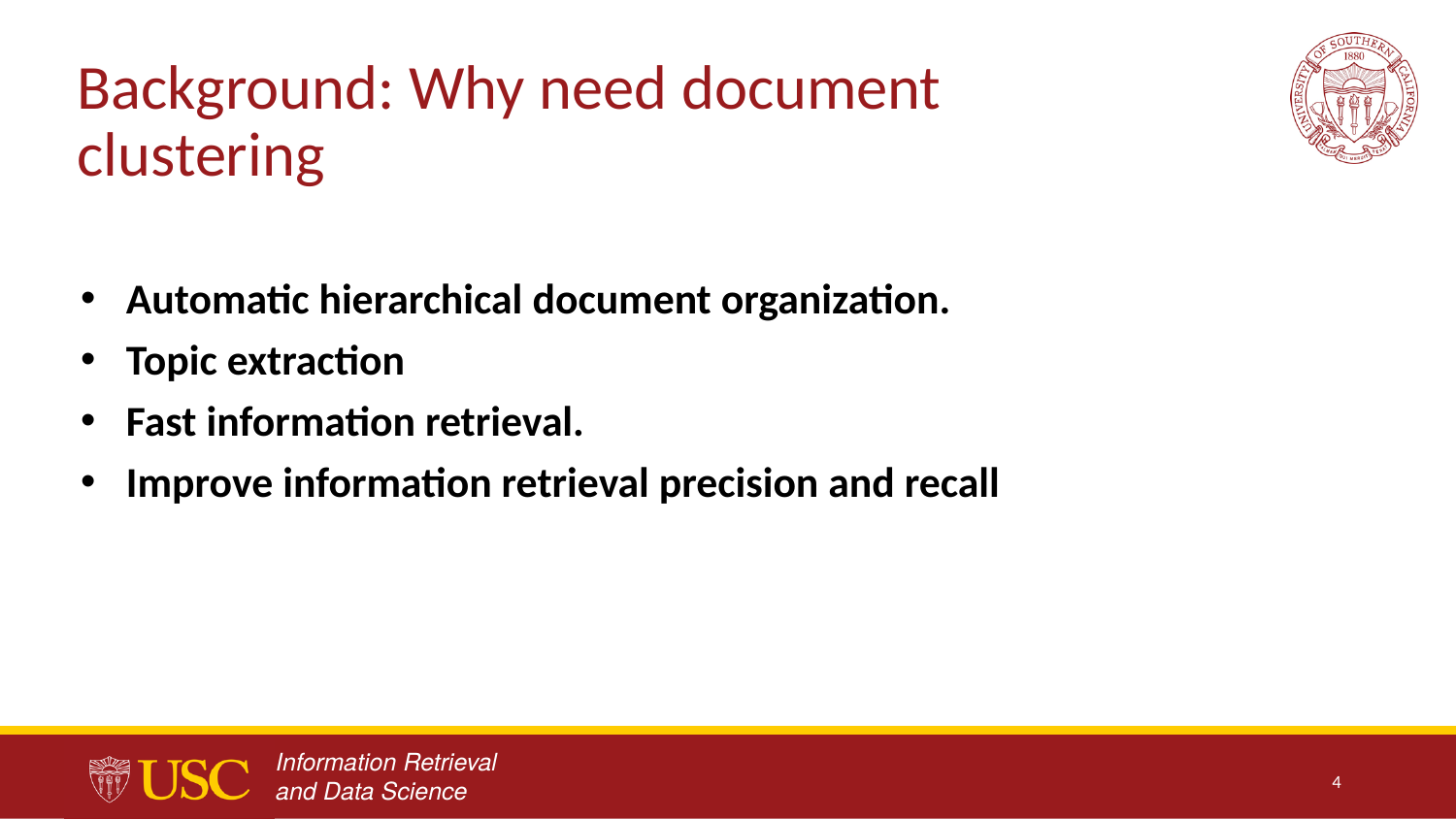

Background: Why need document clustering
Automatic hierarchical document organization.
Topic extraction
Fast information retrieval.
Improve information retrieval precision and recall

4